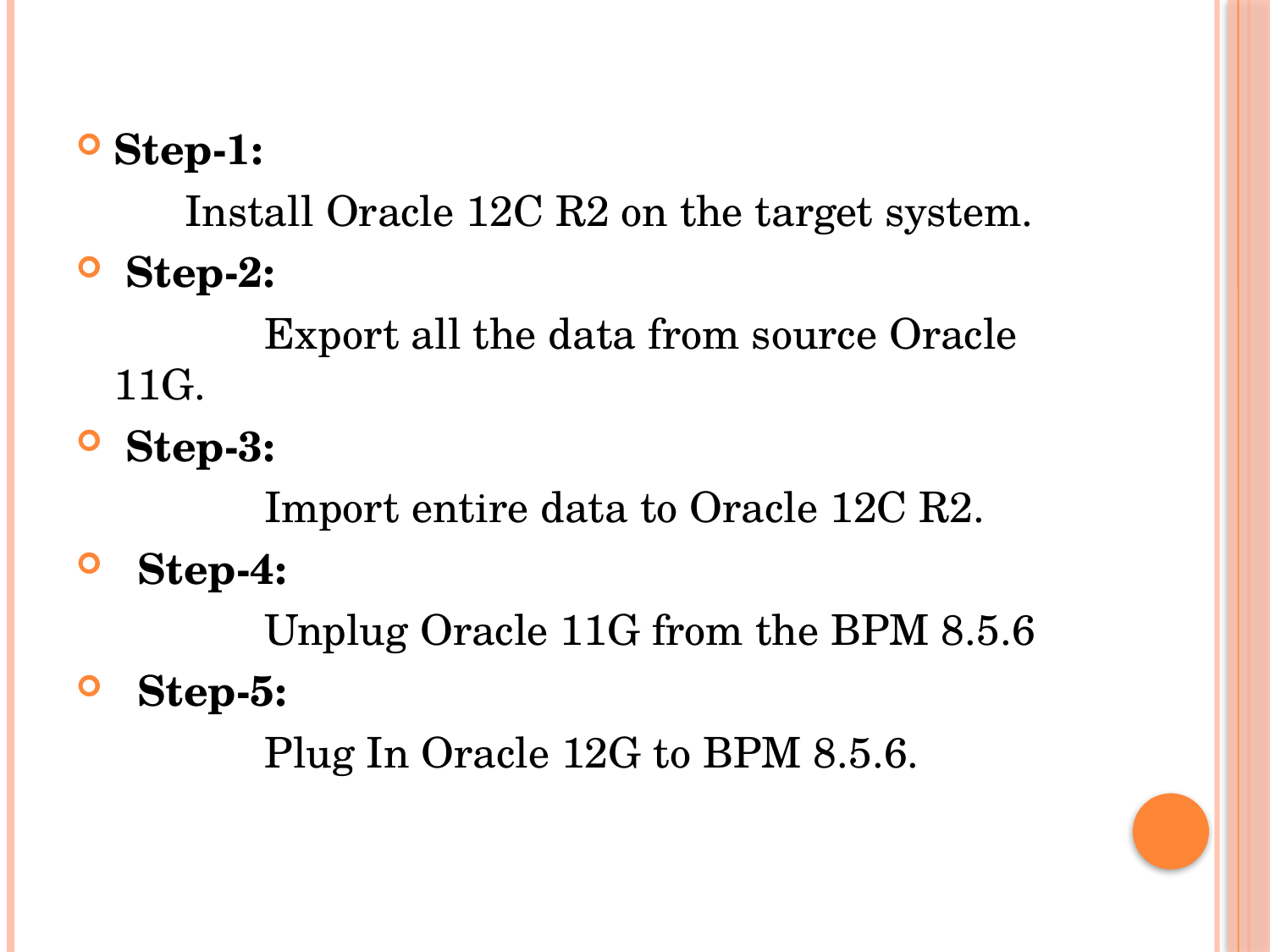

Step-1:
	      Install Oracle 12C R2 on the target system.
 Step-2:
		  Export all the data from source Oracle 11G.
 Step-3:
		  Import entire data to Oracle 12C R2.
  Step-4:
		  Unplug Oracle 11G from the BPM 8.5.6
  Step-5:
		  Plug In Oracle 12G to BPM 8.5.6.